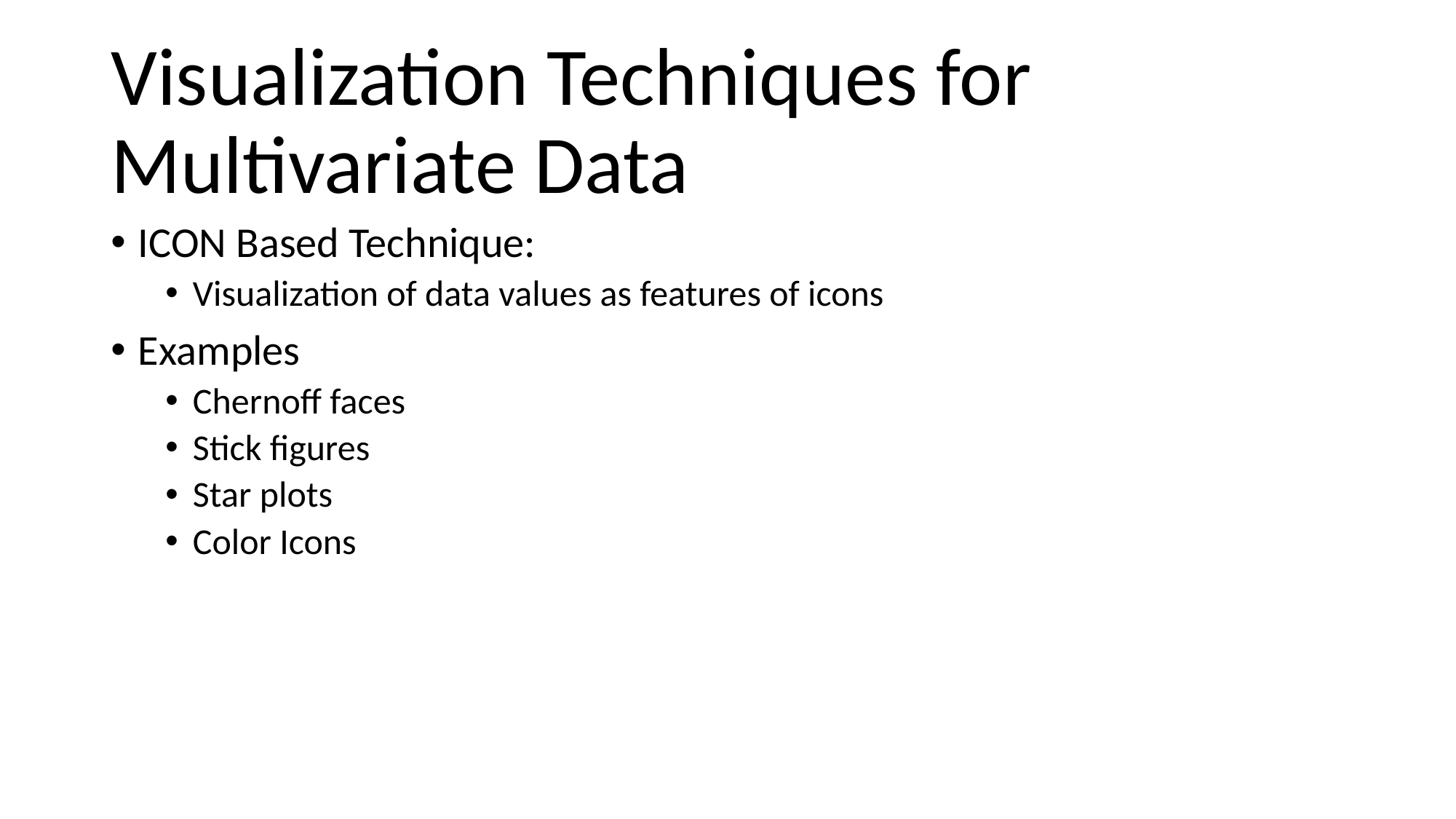

# Visualization Techniques for Multivariate Data
ICON Based Technique:
Visualization of data values as features of icons
Examples
Chernoff faces
Stick figures
Star plots
Color Icons